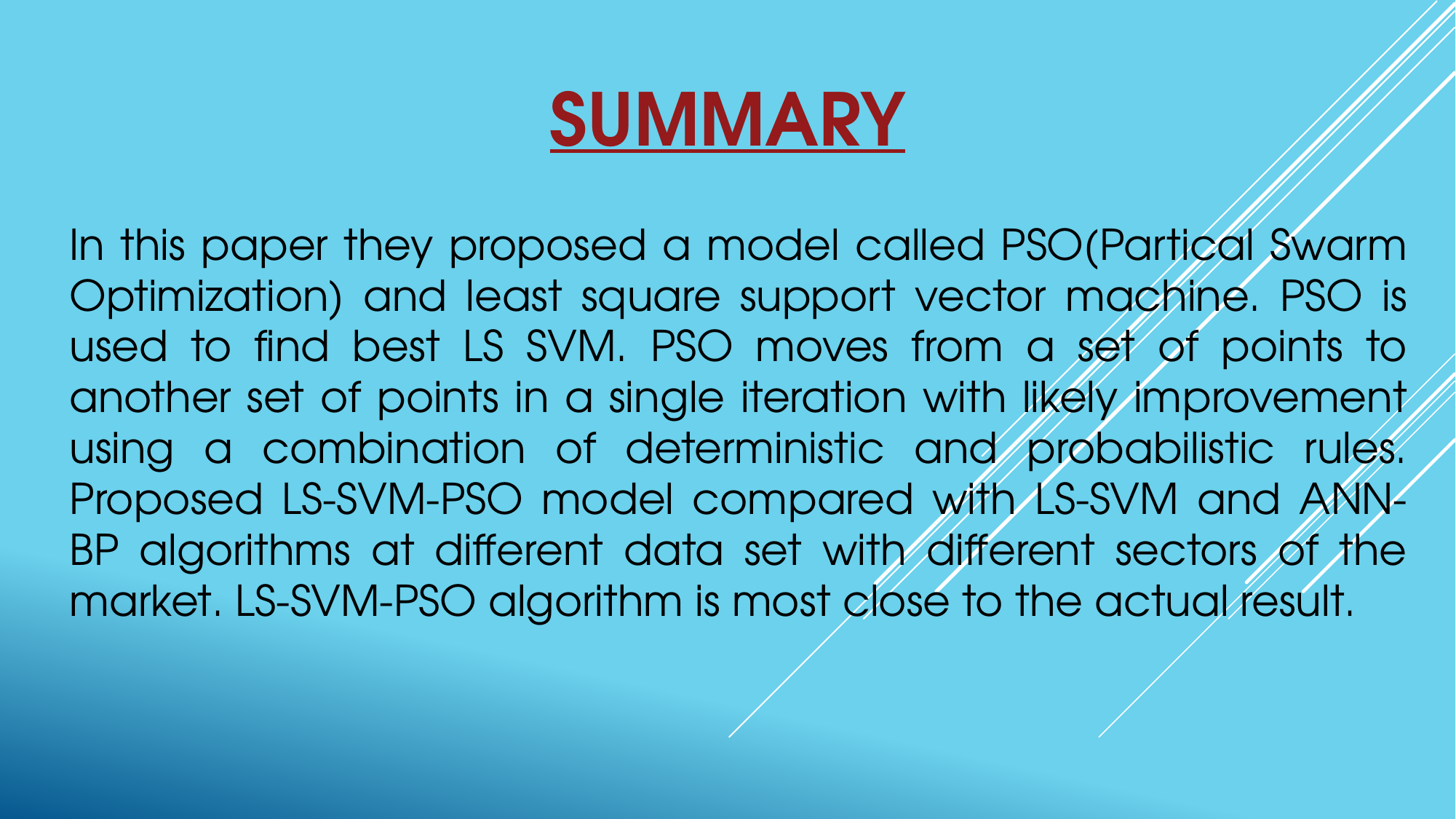

# SUMMARY
In this paper they proposed a model called PSO(Partical Swarm Optimization) and least square support vector machine. PSO is used to find best LS SVM. PSO moves from a set of points to another set of points in a single iteration with likely improvement using a combination of deterministic and probabilistic rules. Proposed LS-SVM-PSO model compared with LS-SVM and ANN-BP algorithms at different data set with different sectors of the market. LS-SVM-PSO algorithm is most close to the actual result.